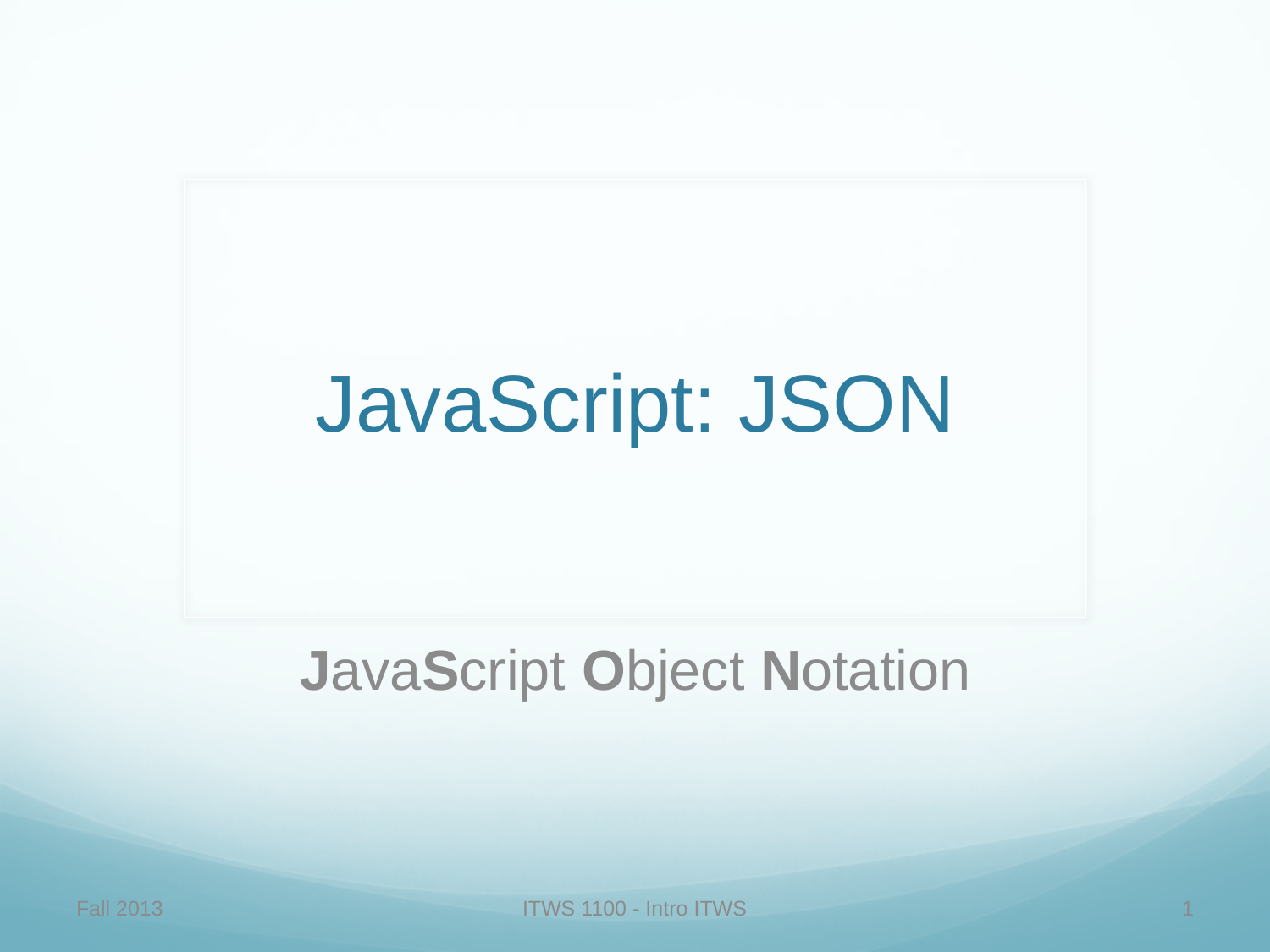

# JavaScript: JSON
JavaScript Object Notation
Fall 2013
ITWS 1100 - Intro ITWS
1